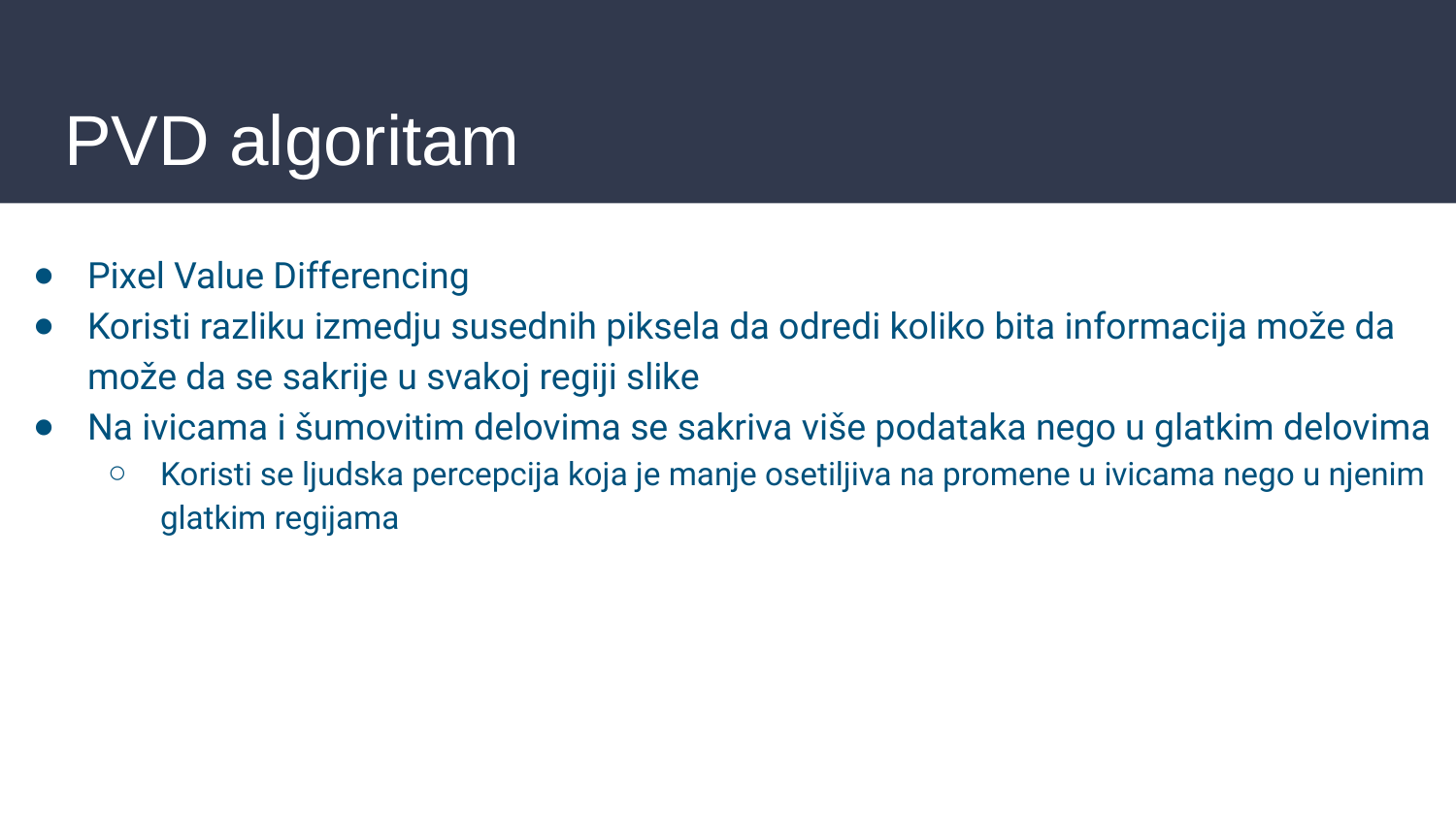

# PVD algoritam
Pixel Value Differencing
Koristi razliku izmedju susednih piksela da odredi koliko bita informacija može da može da se sakrije u svakoj regiji slike
Na ivicama i šumovitim delovima se sakriva više podataka nego u glatkim delovima
Koristi se ljudska percepcija koja je manje osetiljiva na promene u ivicama nego u njenim glatkim regijama